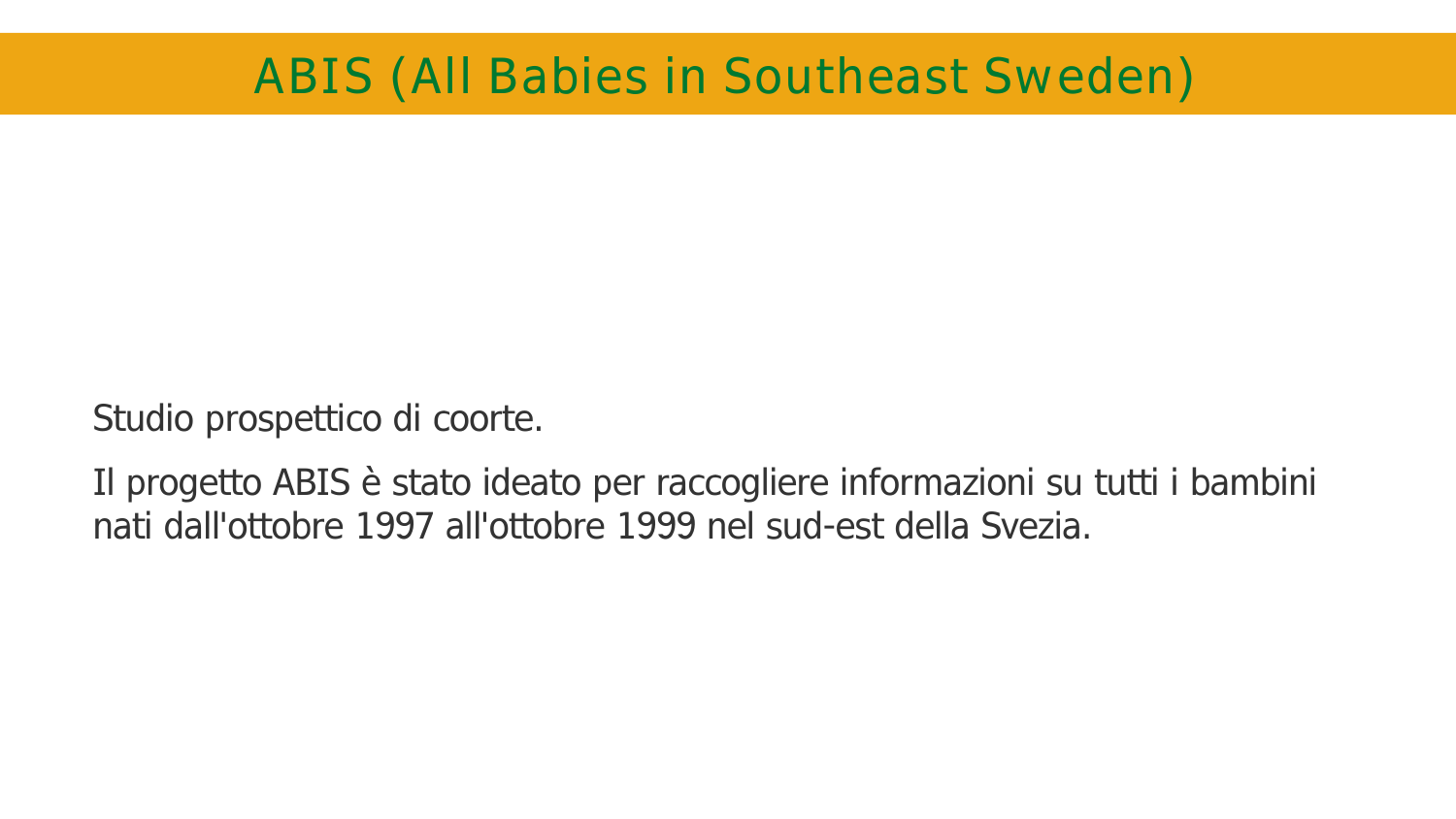

ABIS (All Babies in Southeast Sweden)
Studio prospettico di coorte.
Il progetto ABIS è stato ideato per raccogliere informazioni su tutti i bambini nati dall'ottobre 1997 all'ottobre 1999 nel sud-est della Svezia.